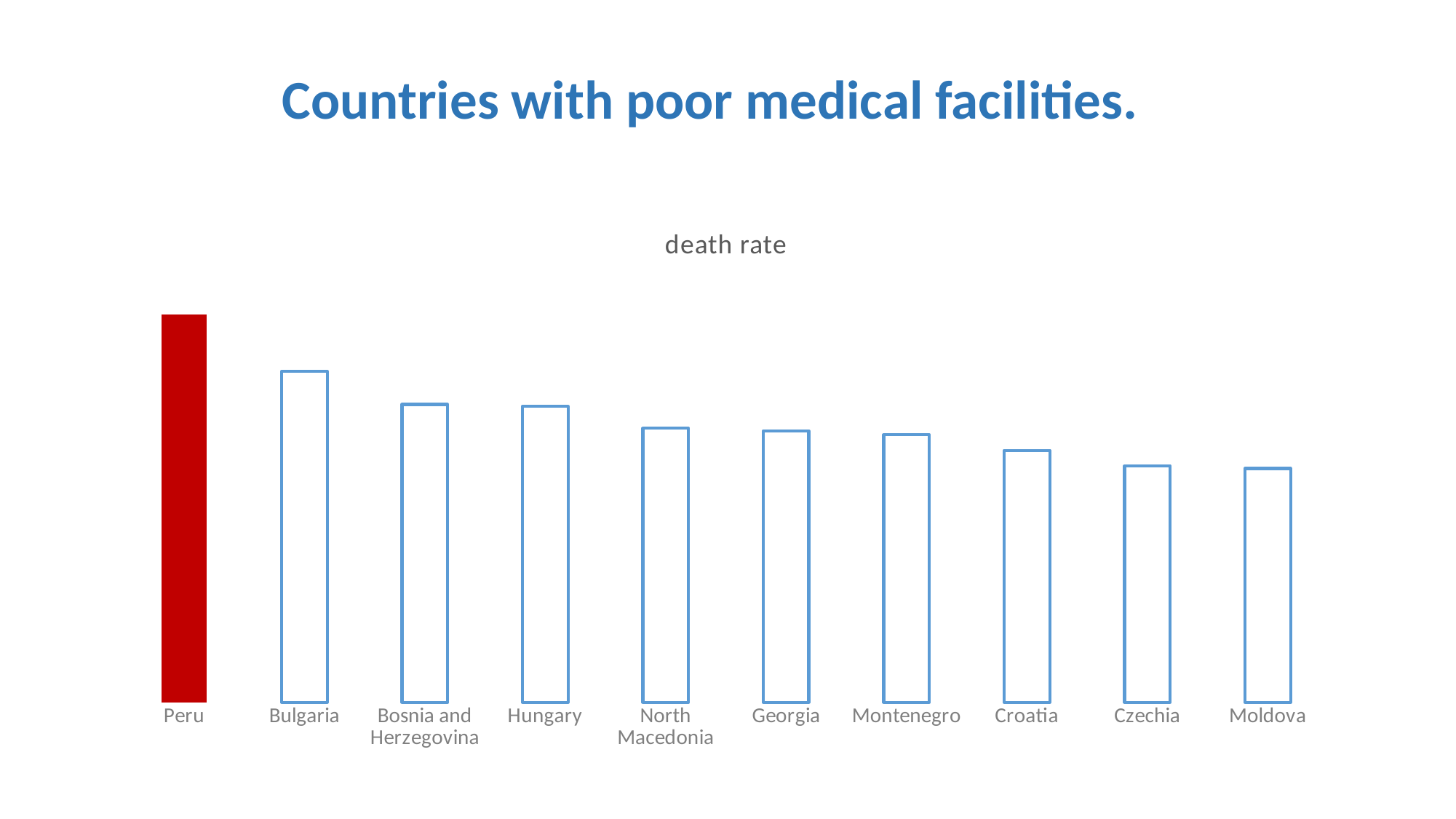

Countries with poor medical facilities.

### Chart: death rate

| Category | death_rate |
|---|---|
| Peru | 0.6425 |
| Bulgaria | 0.548 |
| Bosnia and Herzegovina | 0.4934 |
| Hungary | 0.49 |
| North Macedonia | 0.4537 |
| Georgia | 0.4497 |
| Montenegro | 0.4431 |
| Croatia | 0.4172 |
| Czechia | 0.3918 |
| Moldova | 0.3873 |